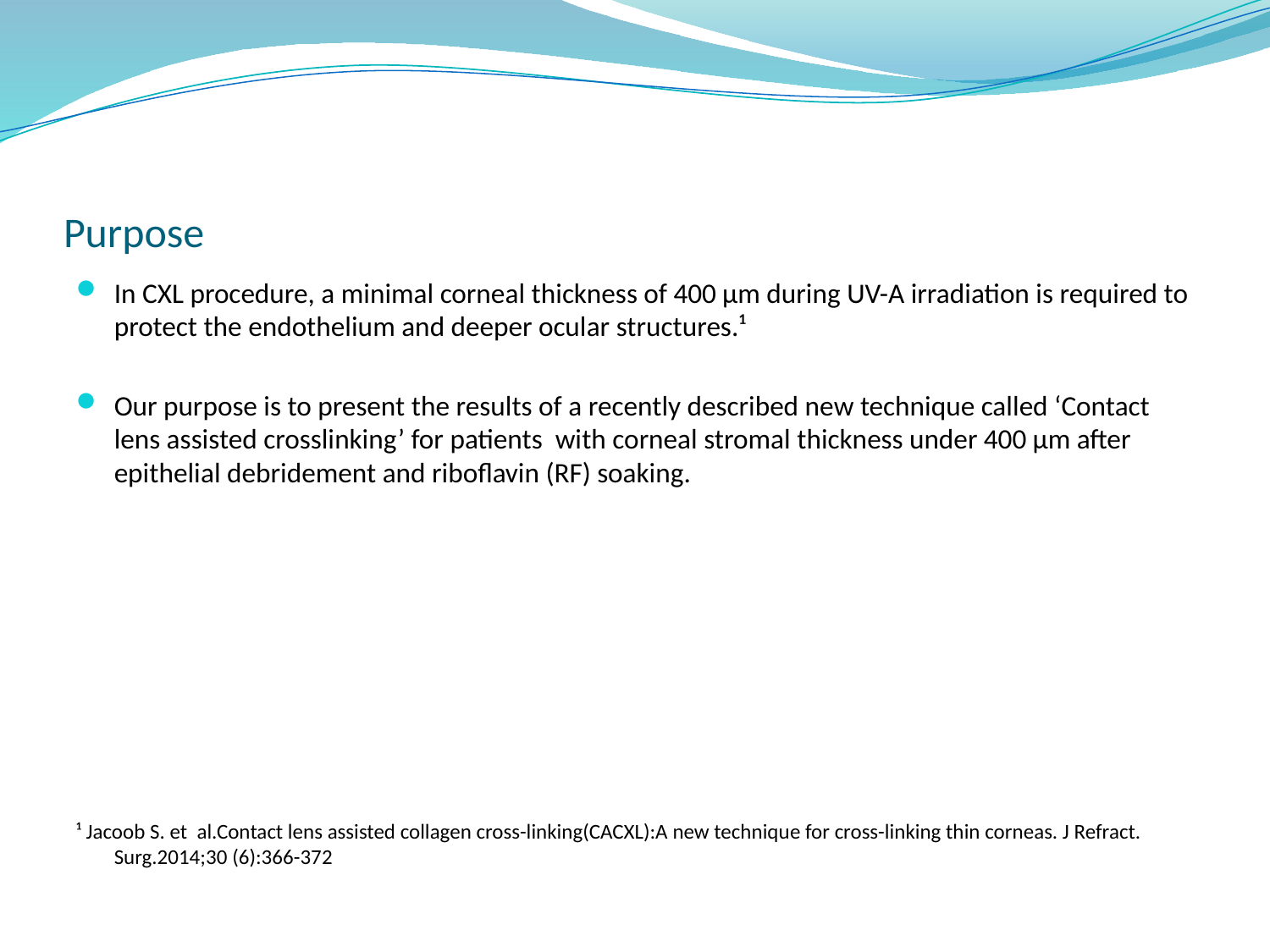

# Purpose
In CXL procedure, a minimal corneal thickness of 400 µm during UV-A irradiation is required to protect the endothelium and deeper ocular structures.¹

Our purpose is to present the results of a recently described new technique called ‘Contact lens assisted crosslinking’ for patients  with corneal stromal thickness under 400 µm after epithelial debridement and riboflavin (RF) soaking.

¹ Jacoob S. et  al.Contact lens assisted collagen cross-linking(CACXL):A new technique for cross-linking thin corneas. J Refract. Surg.2014;30 (6):366-372